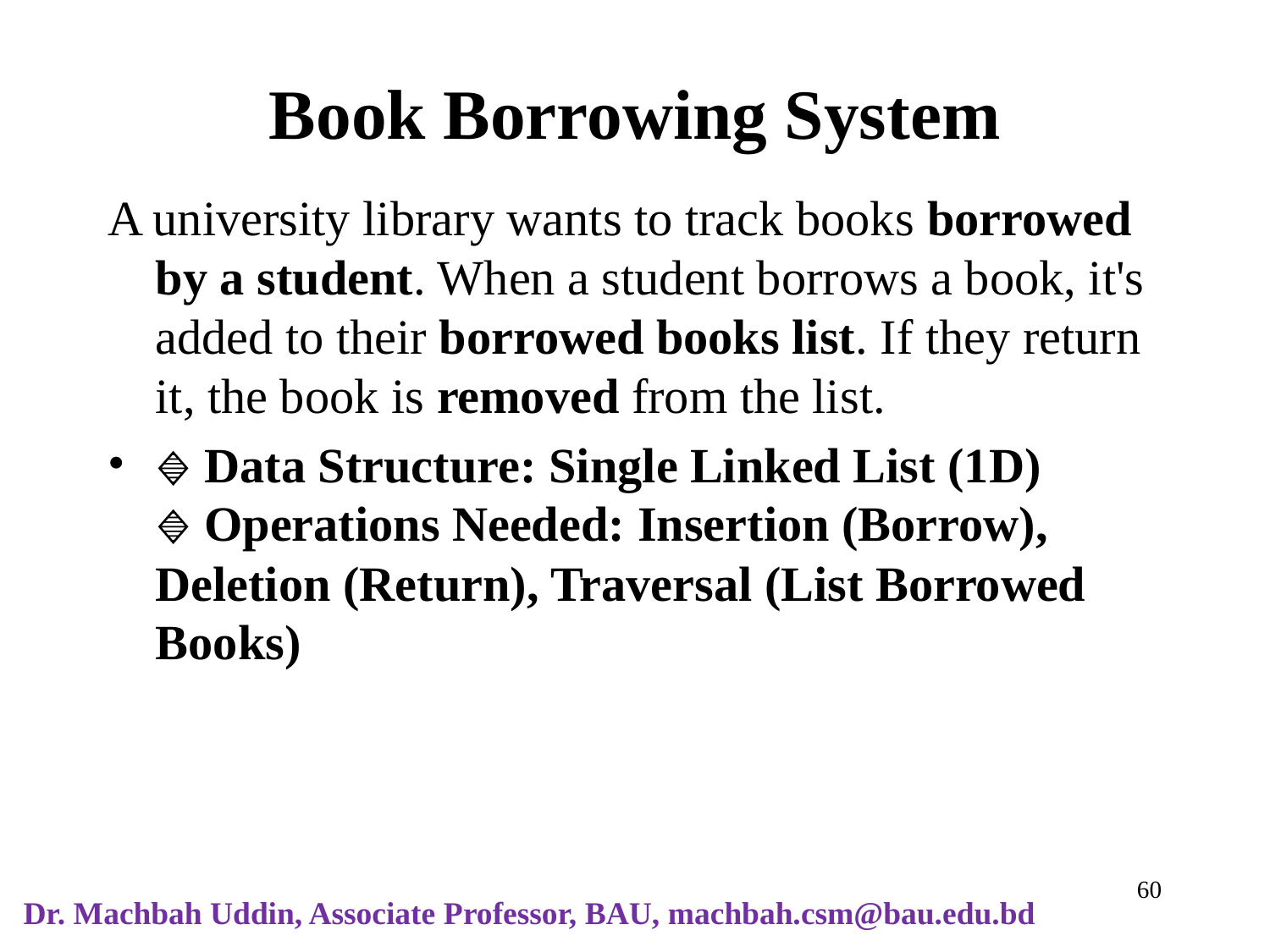

# Book Borrowing System
A university library wants to track books borrowed by a student. When a student borrows a book, it's added to their borrowed books list. If they return it, the book is removed from the list.
🔹 Data Structure: Single Linked List (1D)
🔹 Operations Needed: Insertion (Borrow), Deletion (Return), Traversal (List Borrowed Books)

60